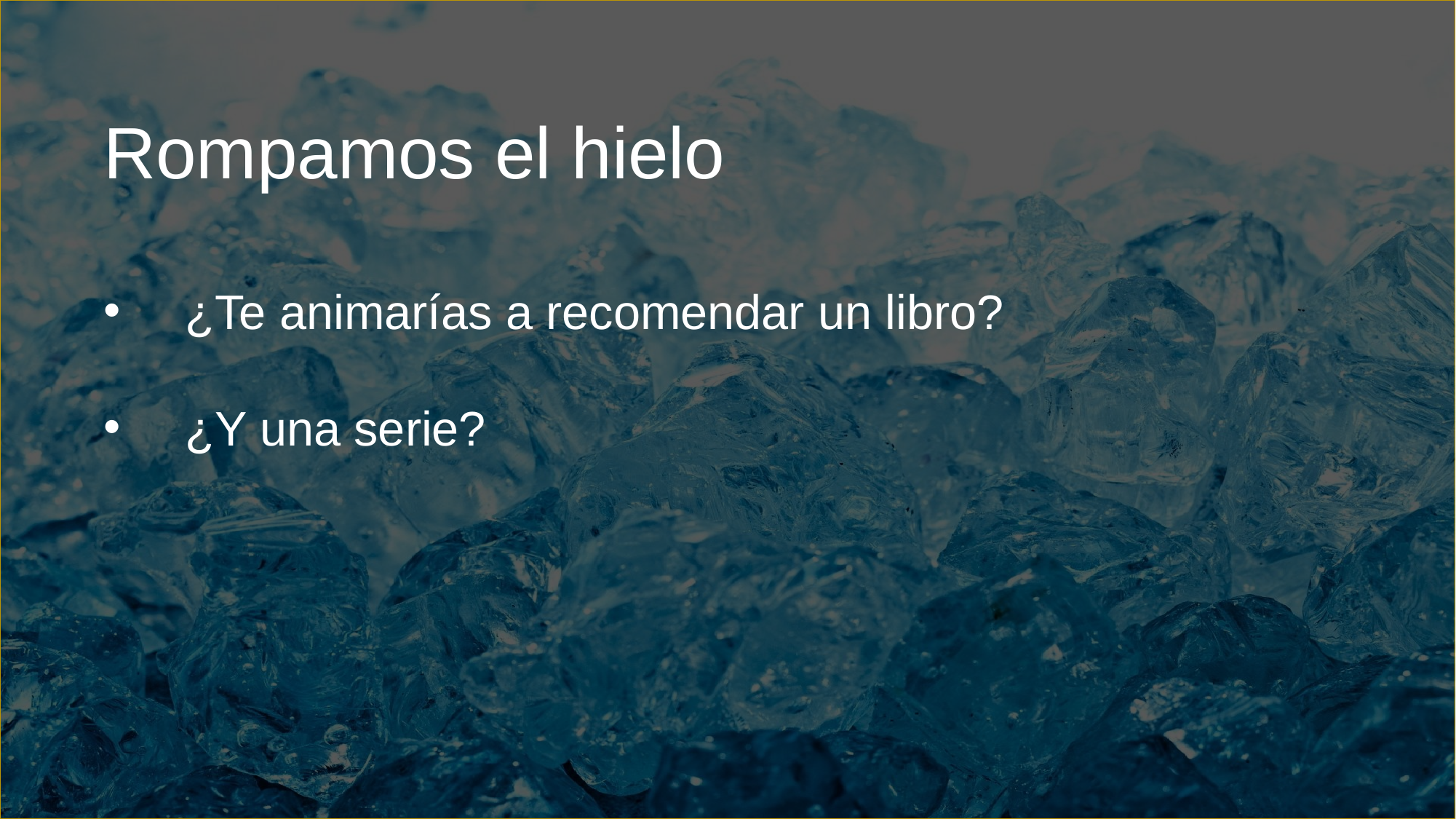

Rompamos el hielo

¿Te animarías a recomendar un libro?

¿Y una serie?